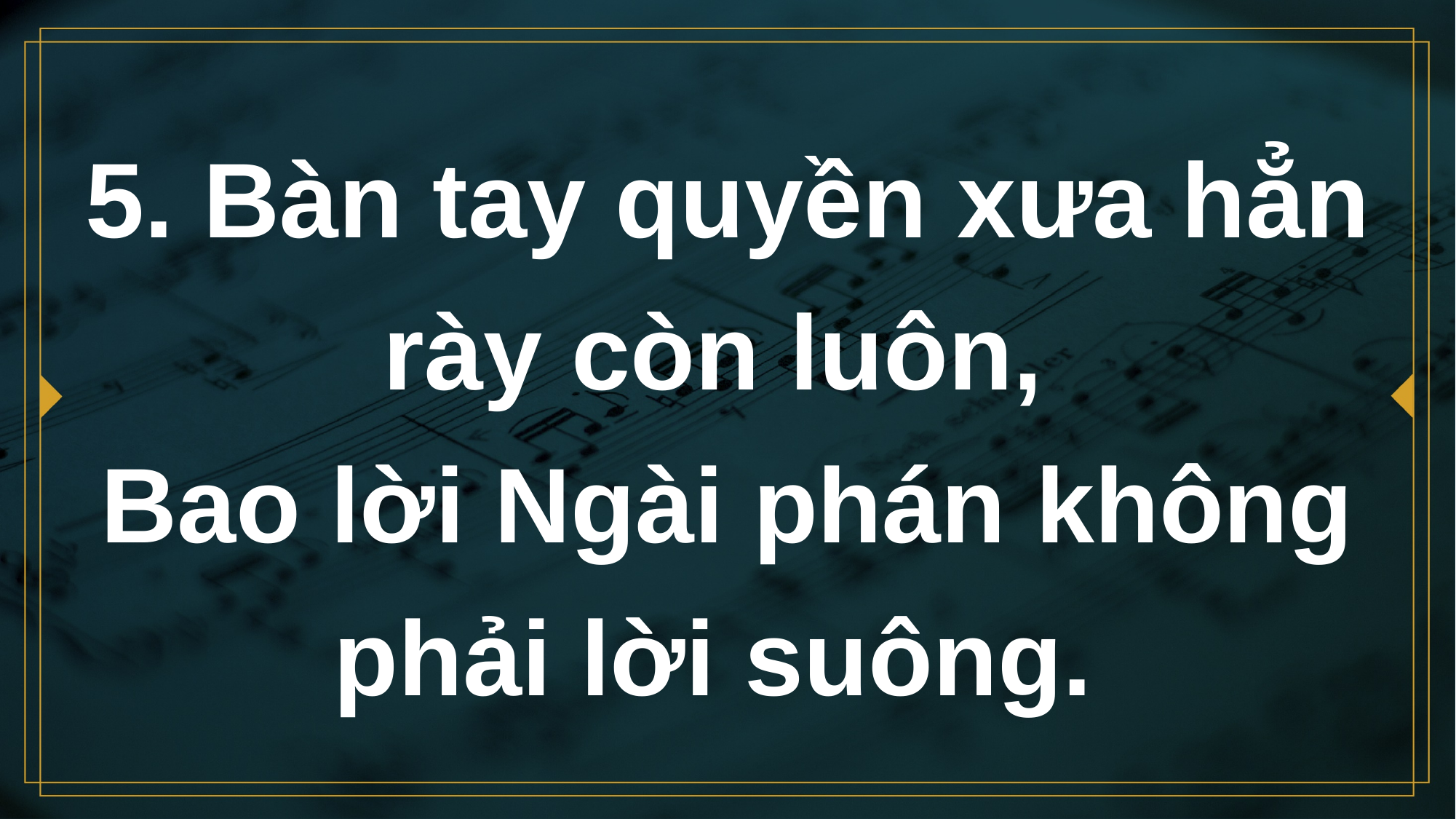

# 5. Bàn tay quyền xưa hẳn rày còn luôn, Bao lời Ngài phán không phải lời suông.